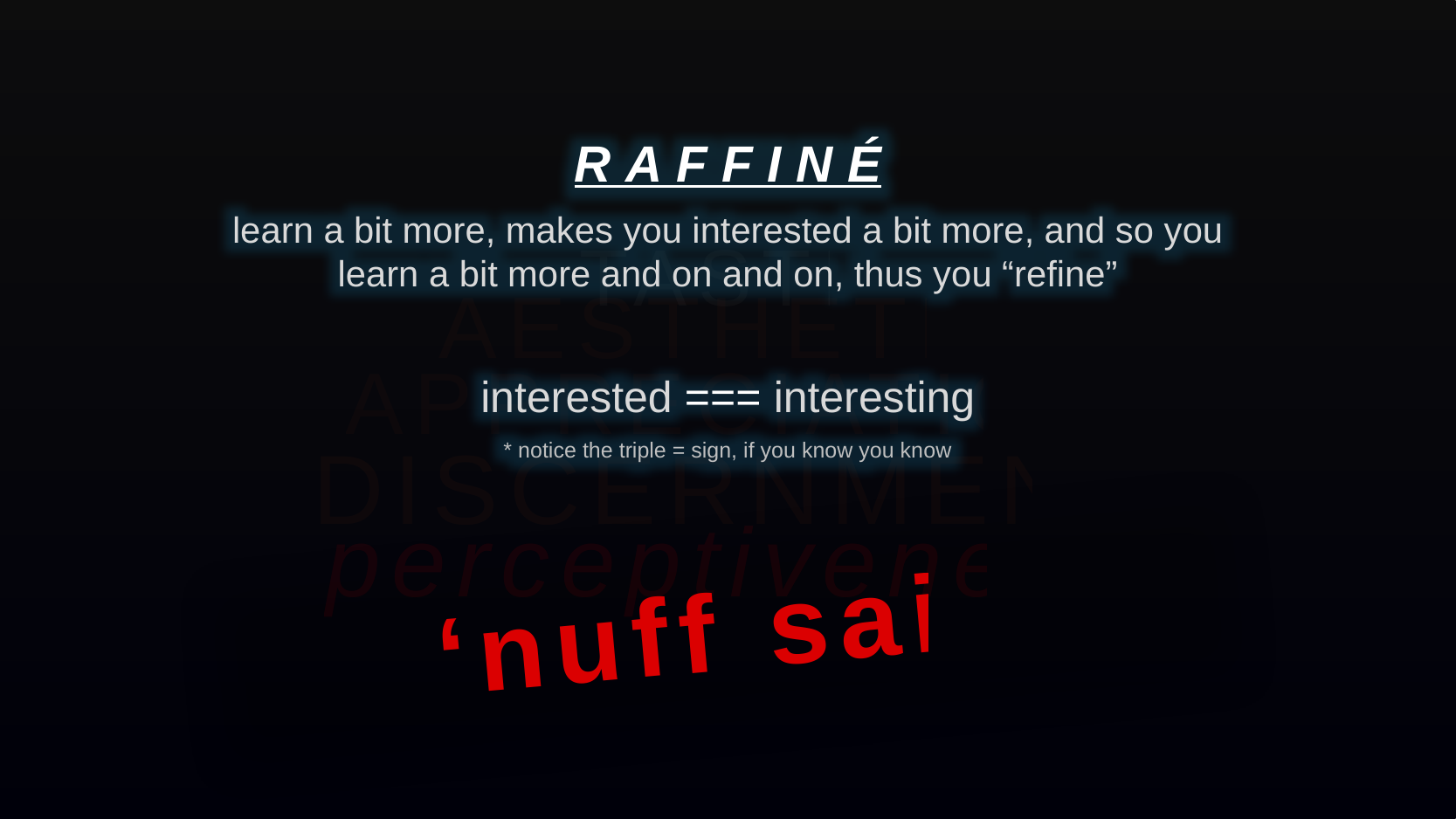

RAFFINÉ
learn a bit more, makes you interested a bit more, and so you learn a bit more and on and on, thus you “refine”

interested === interesting
* notice the triple = sign, if you know you know
TASTE
AESTHETIC
APPRECIATION
DISCERNMENT
perceptiveness
‘nuff said